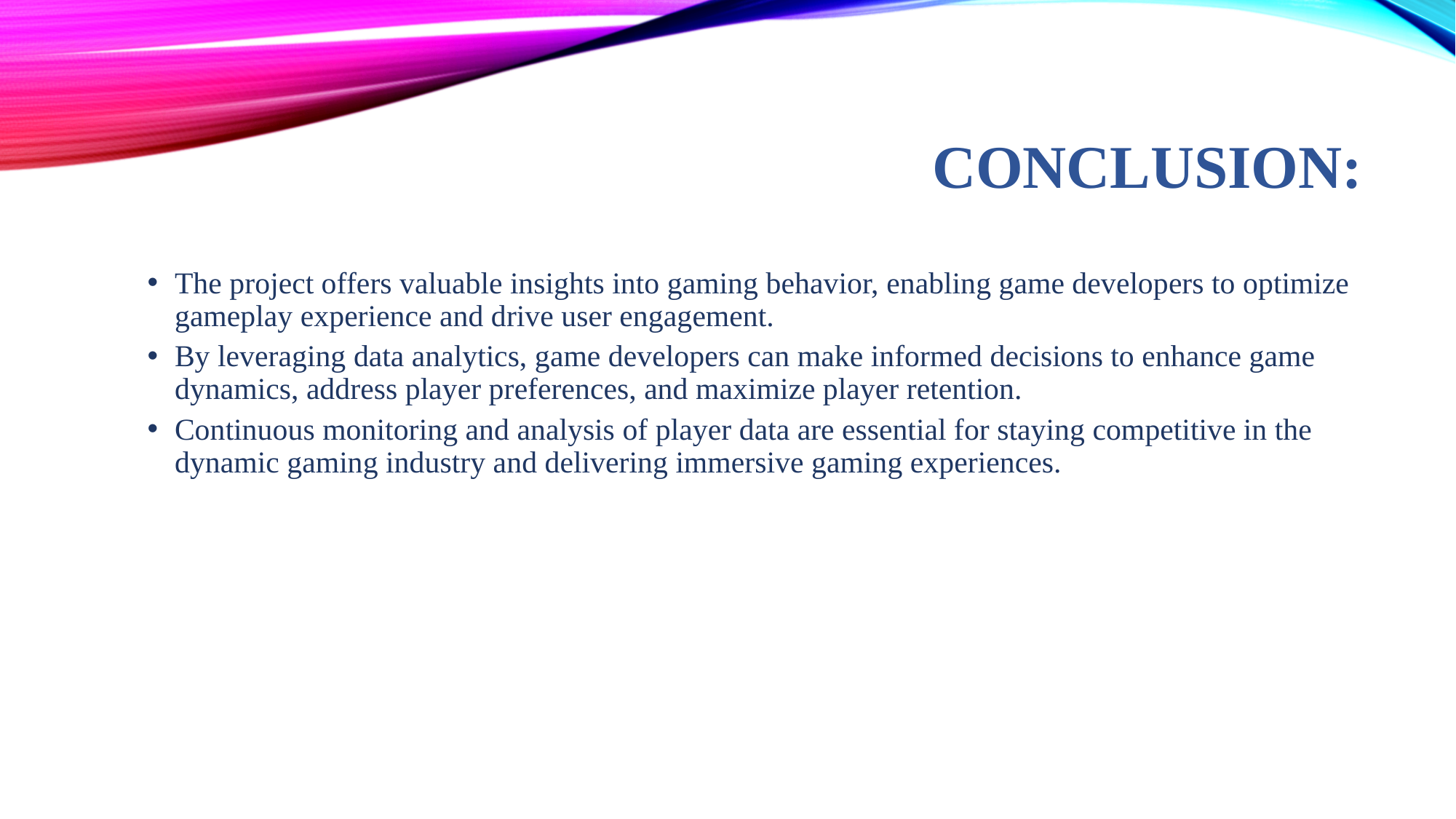

# Conclusion:
The project offers valuable insights into gaming behavior, enabling game developers to optimize gameplay experience and drive user engagement.
By leveraging data analytics, game developers can make informed decisions to enhance game dynamics, address player preferences, and maximize player retention.
Continuous monitoring and analysis of player data are essential for staying competitive in the dynamic gaming industry and delivering immersive gaming experiences.